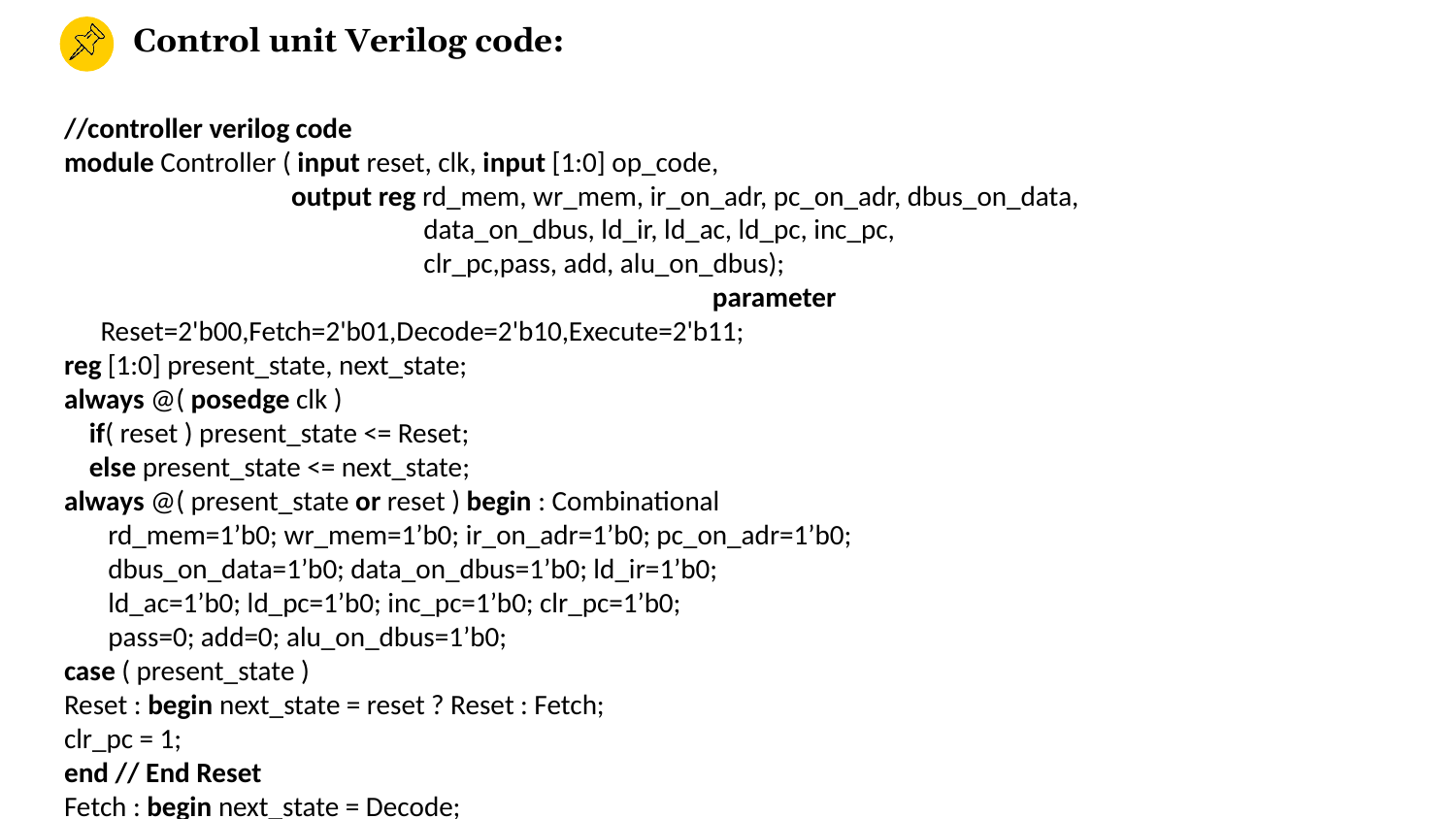

# Control unit Verilog code:

//controller verilog code
module Controller ( input reset, clk, input [1:0] op_code,
                                    output reg rd_mem, wr_mem, ir_on_adr, pc_on_adr, dbus_on_data,
                                                         data_on_dbus, ld_ir, ld_ac, ld_pc, inc_pc,
                                                         clr_pc,pass, add, alu_on_dbus);                                                                                                                                                                                                 parameter Reset=2'b00,Fetch=2'b01,Decode=2'b10,Execute=2'b11;
reg [1:0] present_state, next_state;
always @( posedge clk )
    if( reset ) present_state <= Reset;
    else present_state <= next_state;
always @( present_state or reset ) begin : Combinational
       rd_mem=1’b0; wr_mem=1’b0; ir_on_adr=1’b0; pc_on_adr=1’b0;
       dbus_on_data=1’b0; data_on_dbus=1’b0; ld_ir=1’b0;
       ld_ac=1’b0; ld_pc=1’b0; inc_pc=1’b0; clr_pc=1’b0;
       pass=0; add=0; alu_on_dbus=1’b0;
case ( present_state )
Reset : begin next_state = reset ? Reset : Fetch;
clr_pc = 1;
end // End Reset
Fetch : begin next_state = Decode;